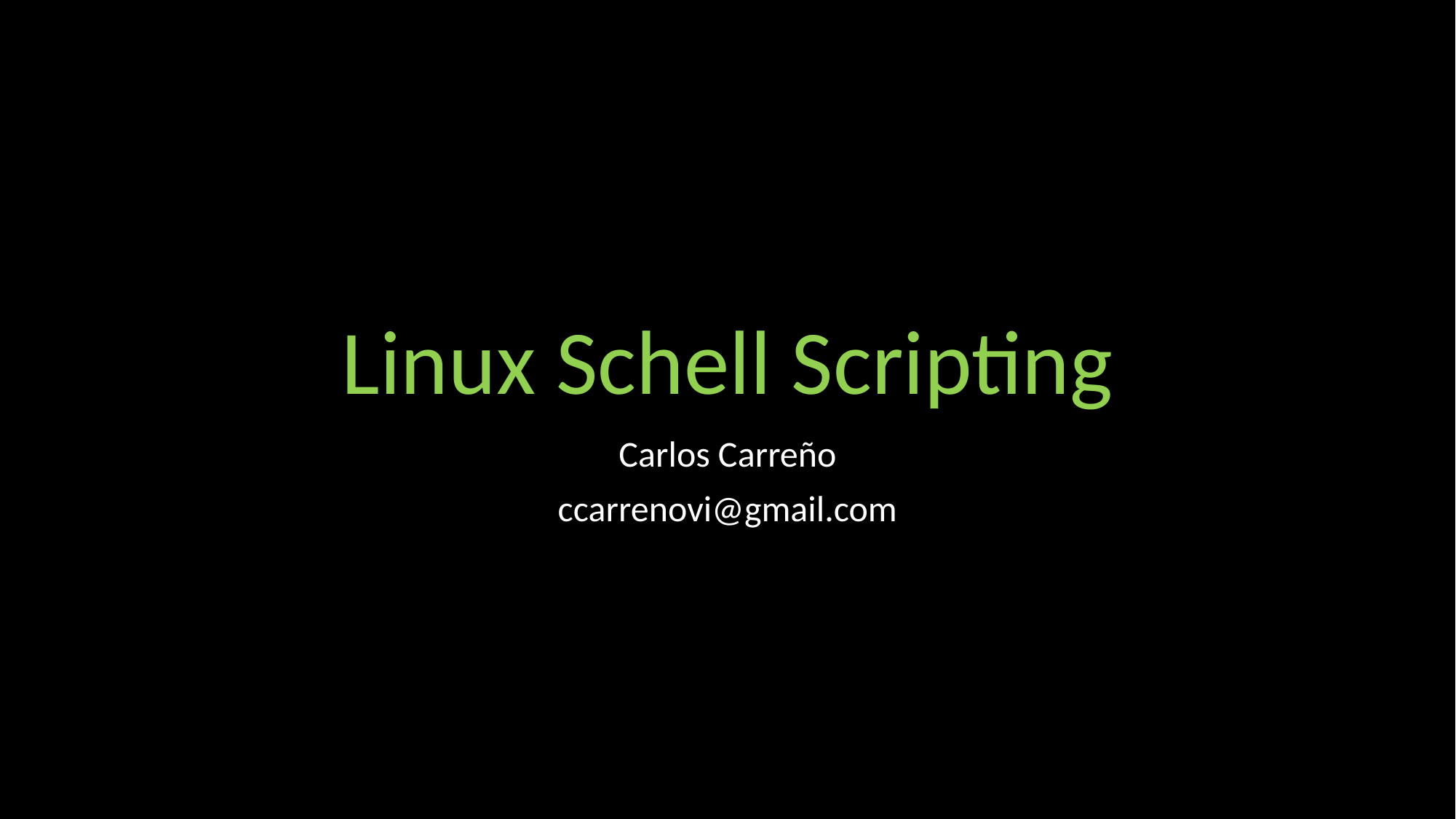

# Linux Schell Scripting
Carlos Carreño
ccarrenovi@gmail.com